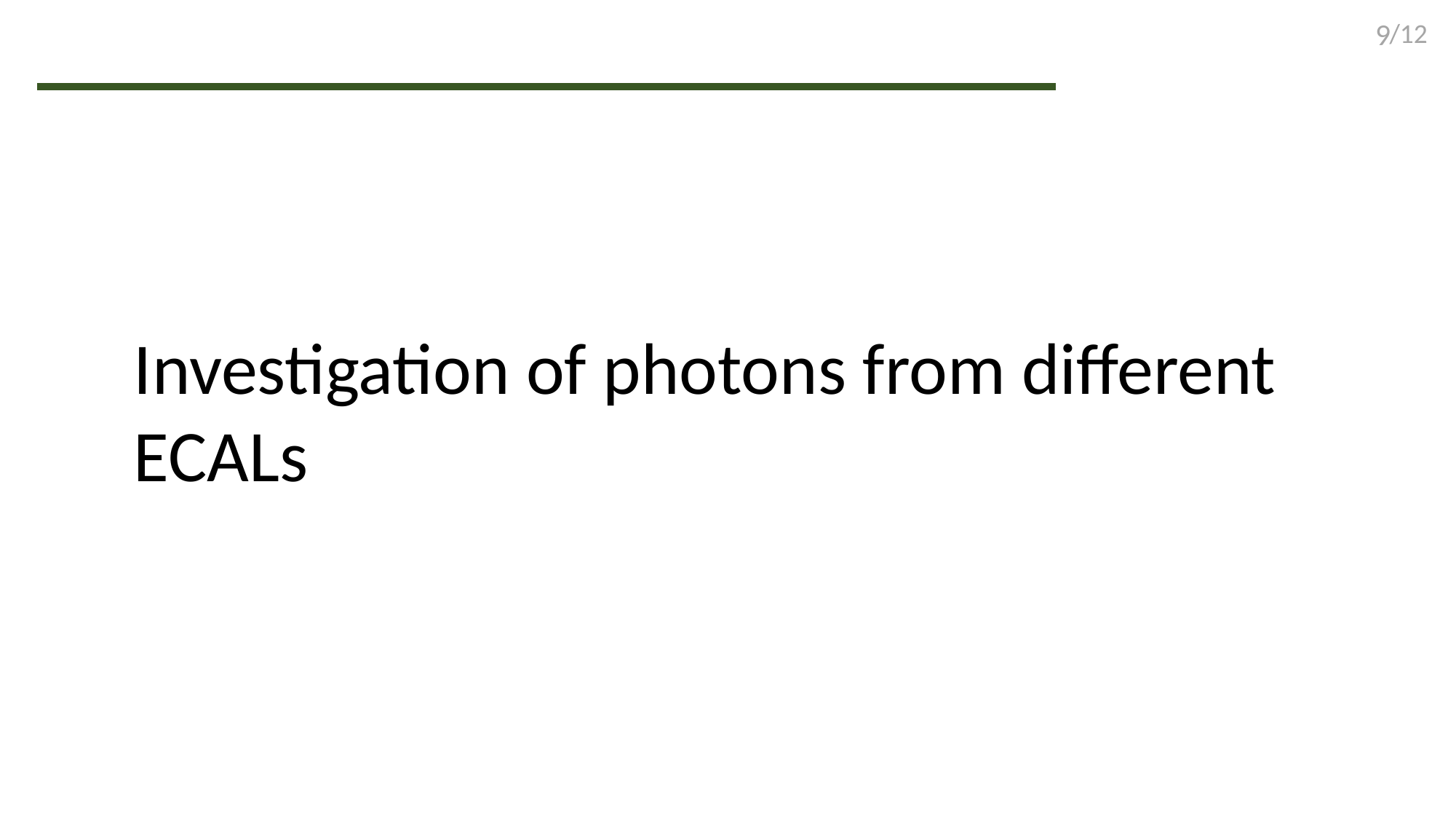

9
Investigation of photons from different ECALs